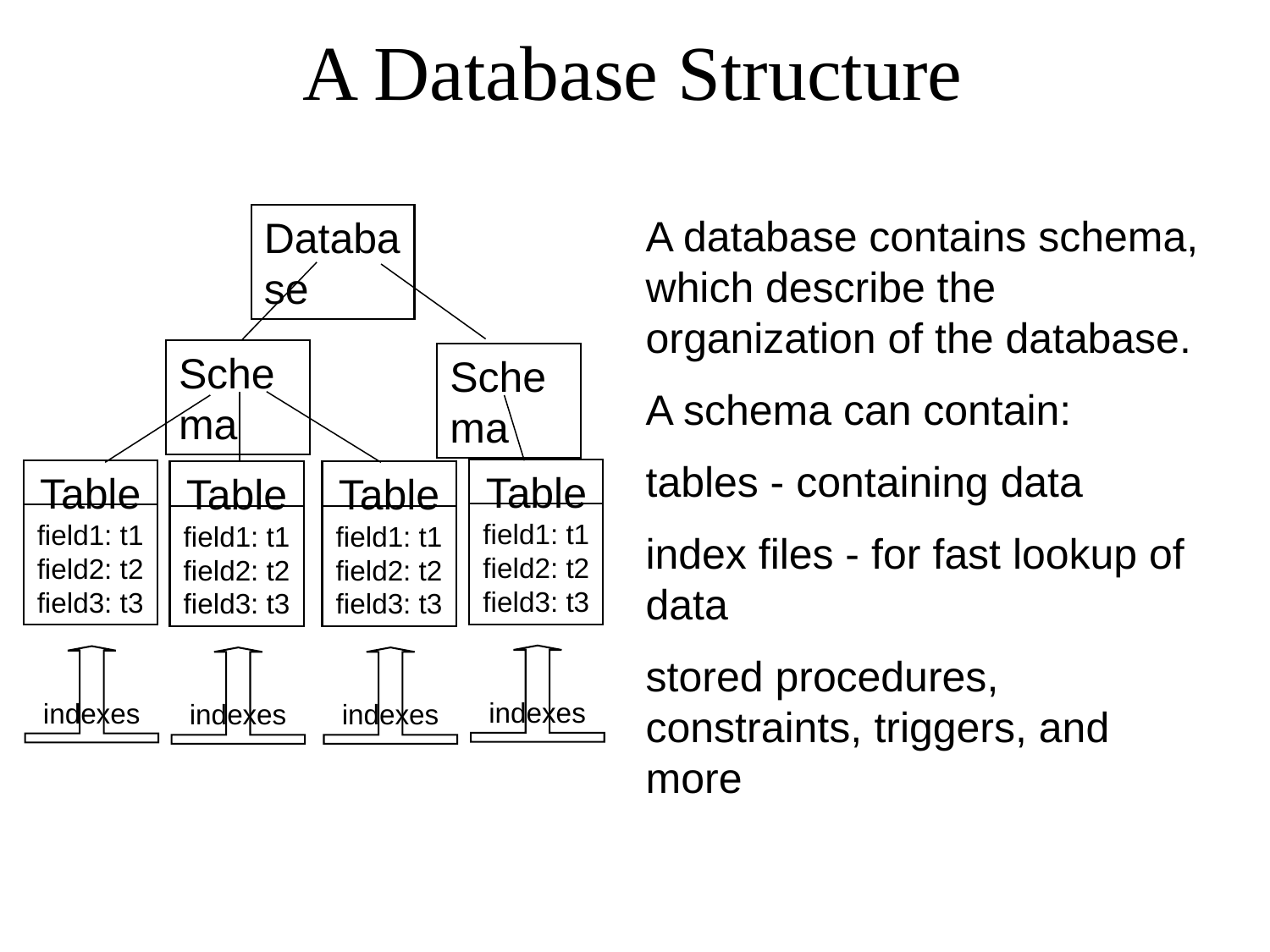

# A Database Structure
A database contains schema, which describe the organization of the database.
A schema can contain:
tables - containing data
index files - for fast lookup of data
stored procedures, constraints, triggers, and more
Database
Schema
Schema
Table
field1: t1
field2: t2
field3: t3
Table
field1: t1
field2: t2
field3: t3
Table
field1: t1
field2: t2
field3: t3
Table
field1: t1
field2: t2
field3: t3

indexes
indexes
indexes
indexes